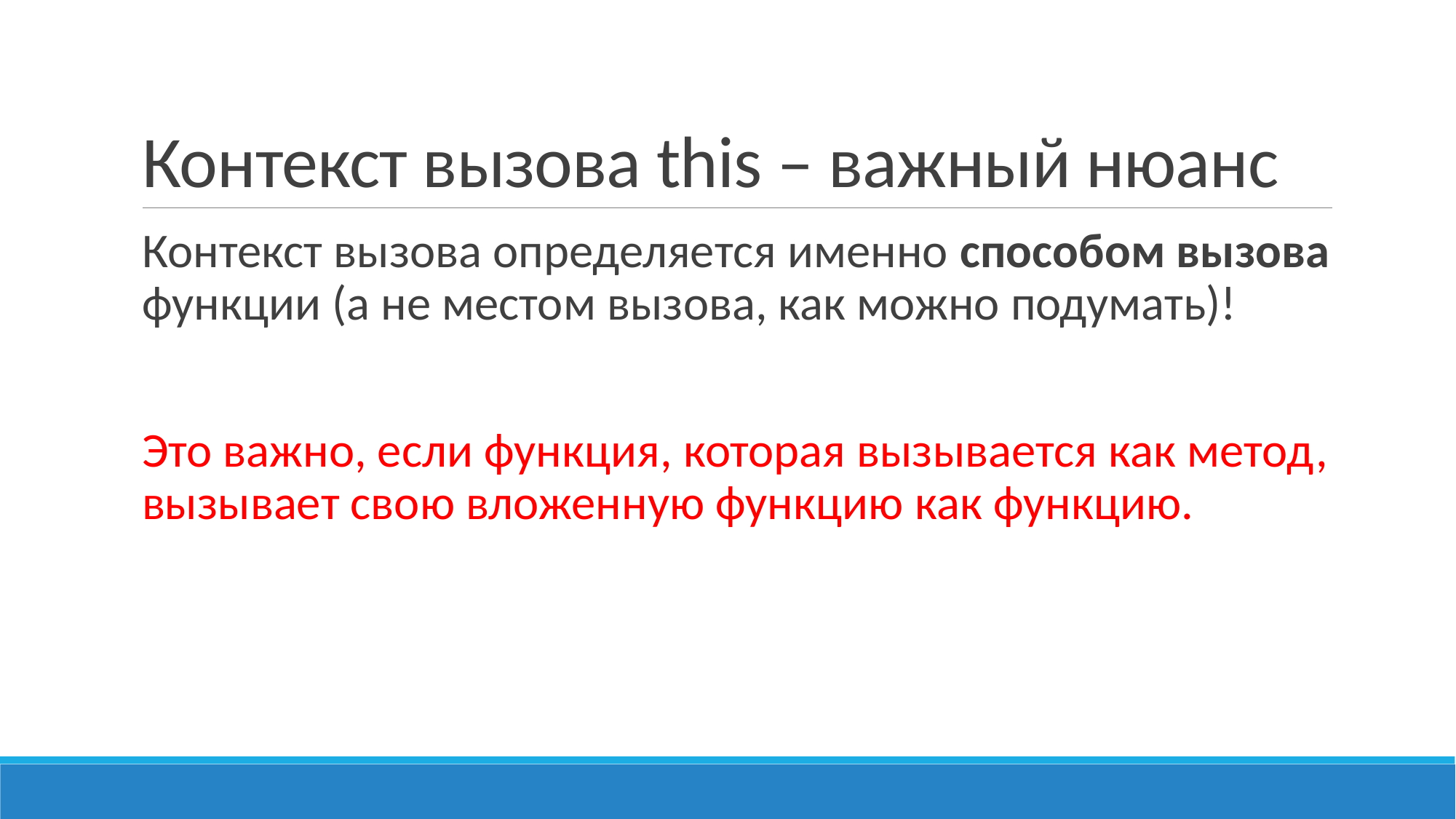

# Контекст вызова this – важный нюанс
Контекст вызова определяется именно способом вызова функции (а не местом вызова, как можно подумать)!

Это важно, если функция, которая вызывается как метод, вызывает свою вложенную функцию как функцию.